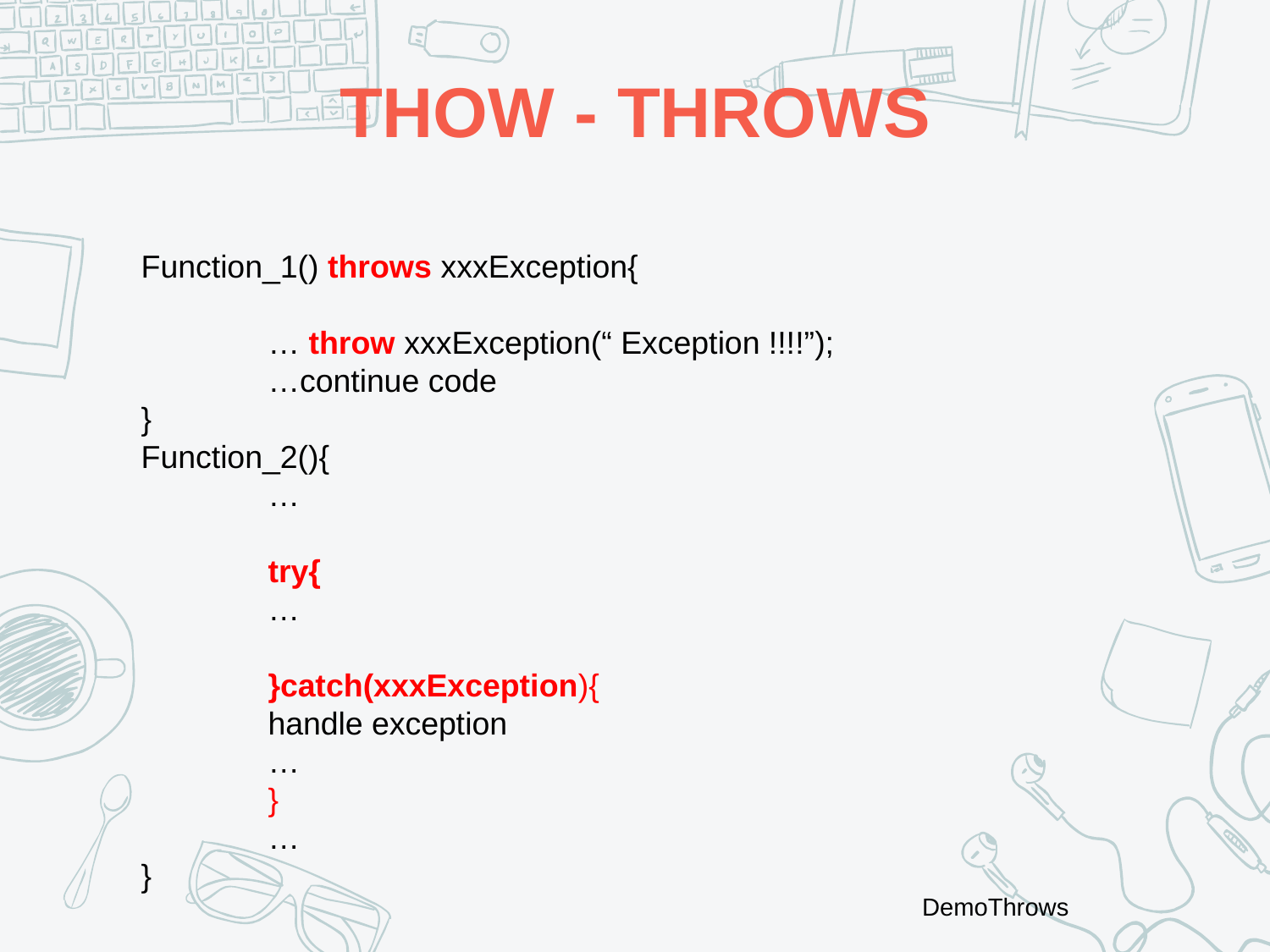

# THOW - THROWS
Function_1() throws xxxException{

	… throw xxxException(“ Exception !!!!”);
	…continue code
}
Function_2(){
	…

	try{
	…

	}catch(xxxException){
	handle exception
	…
	}
	…
}

DemoThrows